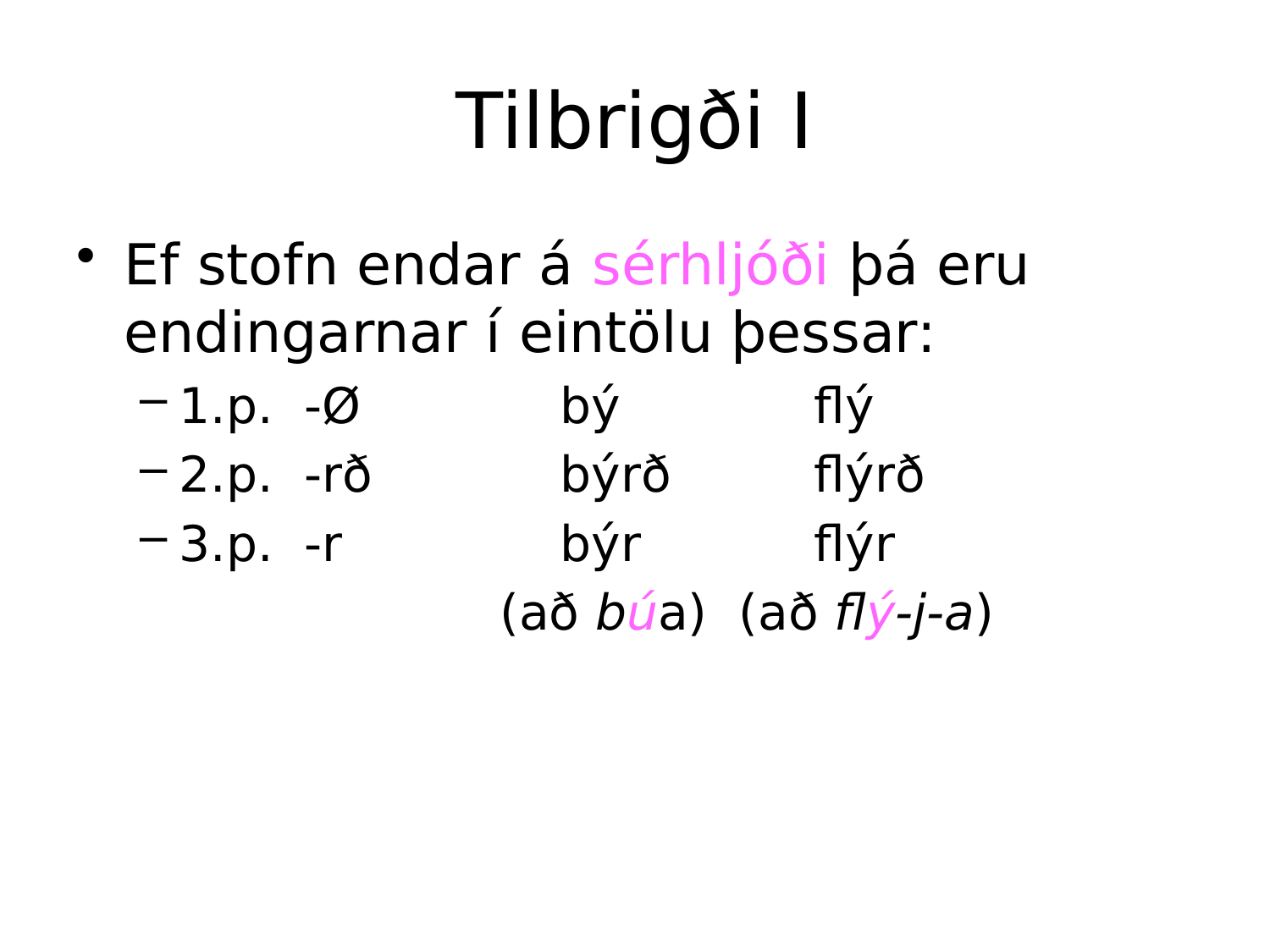

# Tilbrigði I
Ef stofn endar á sérhljóði þá eru endingarnar í eintölu þessar:
1.p.  -Ø		bý		flý
2.p.  -rð		býrð		flýrð
3.p.  -r		býr		flýr
                       (að búa)  (að flý-j-a)